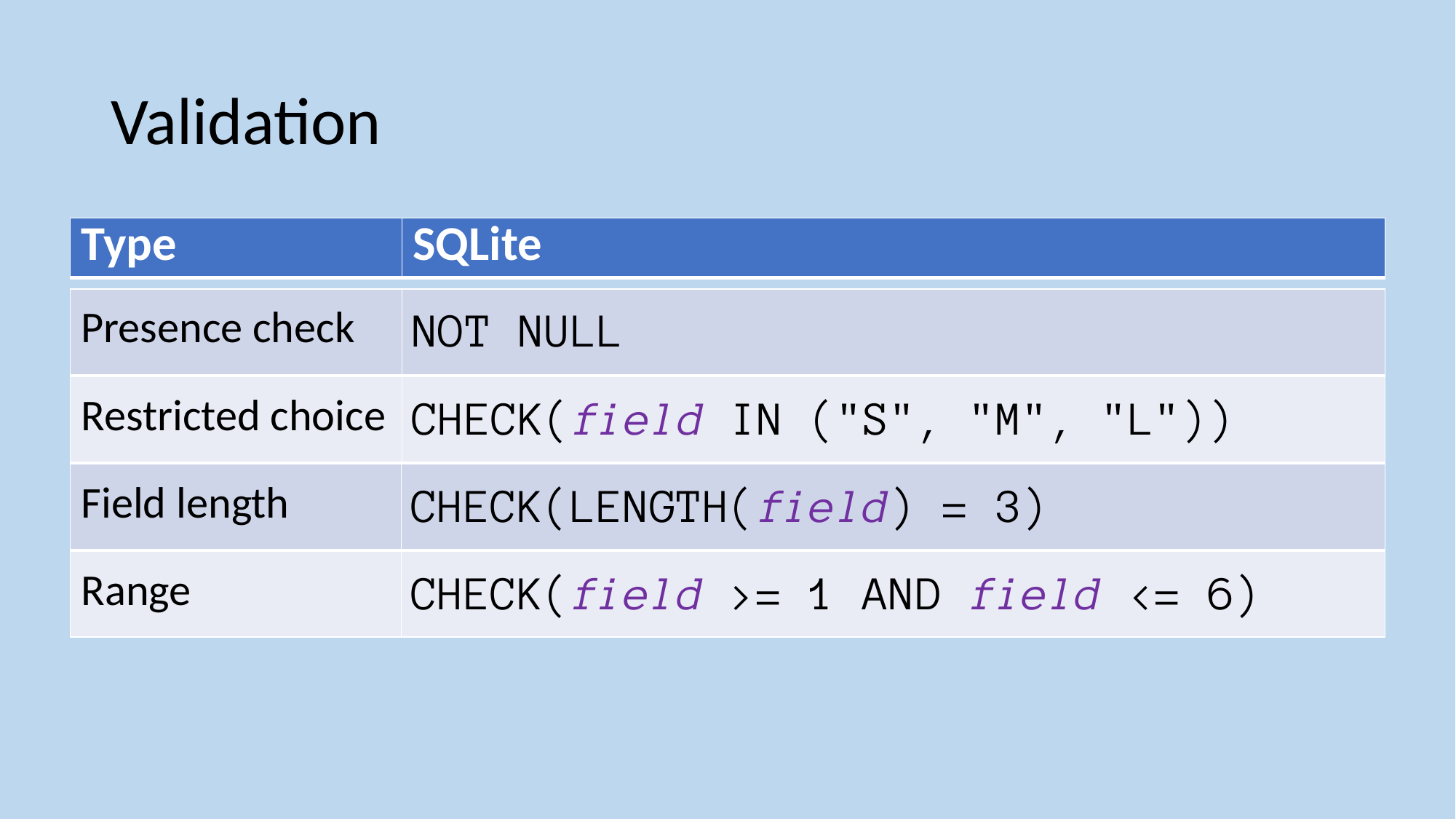

# Validation
| Type | SQLite |
| --- | --- |
| Presence check | NOT NULL |
| --- | --- |
| Restricted choice | CHECK(field IN ("S", "M", "L")) |
| --- | --- |
| Field length | CHECK(LENGTH(field) = 3) |
| --- | --- |
| Range | CHECK(field >= 1 AND field <= 6) |
| --- | --- |